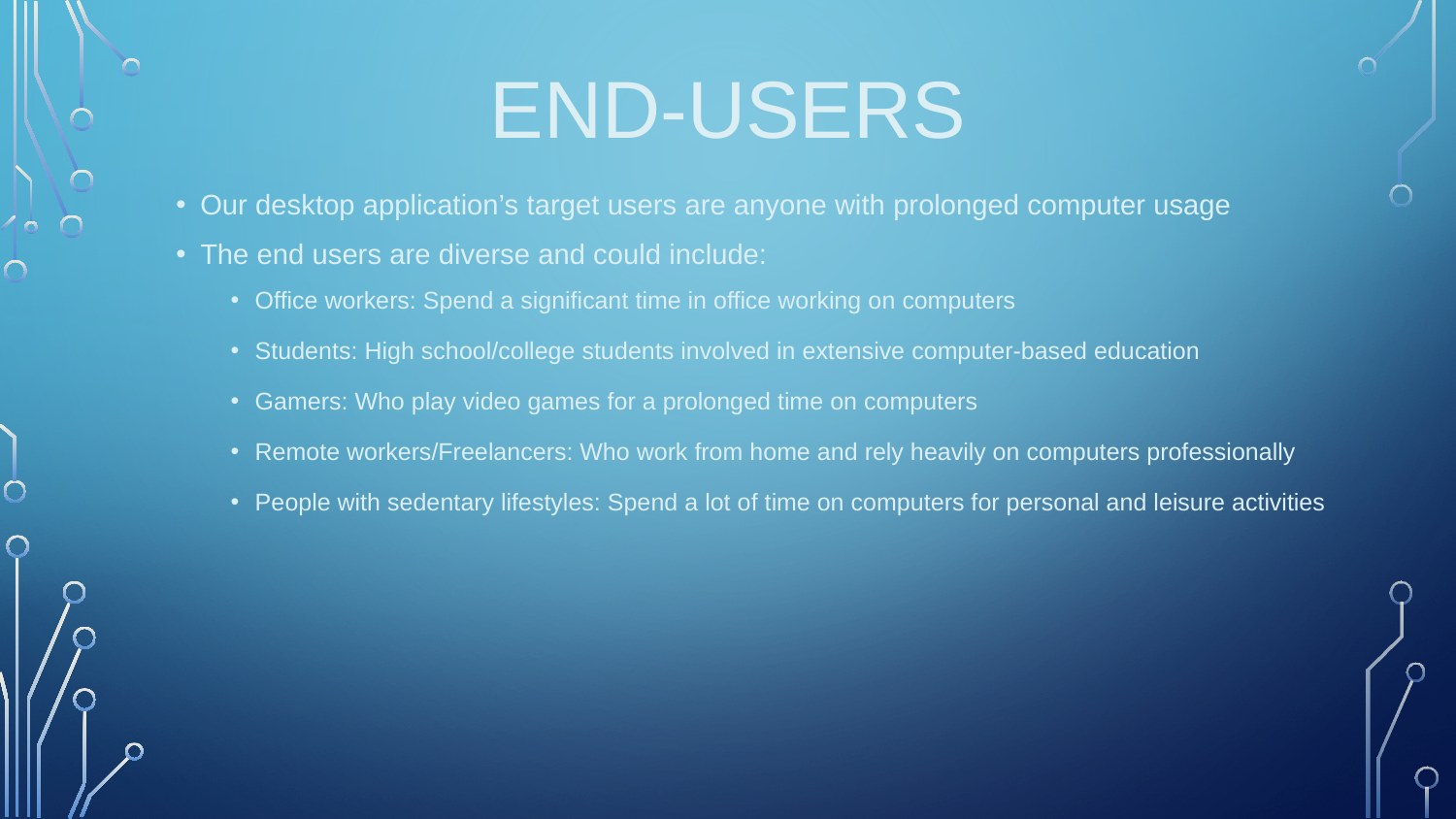

# End-Users

Our desktop application’s target users are anyone with prolonged computer usage
The end users are diverse and could include:
Office workers: Spend a significant time in office working on computers
Students: High school/college students involved in extensive computer-based education
Gamers: Who play video games for a prolonged time on computers
Remote workers/Freelancers: Who work from home and rely heavily on computers professionally
People with sedentary lifestyles: Spend a lot of time on computers for personal and leisure activities